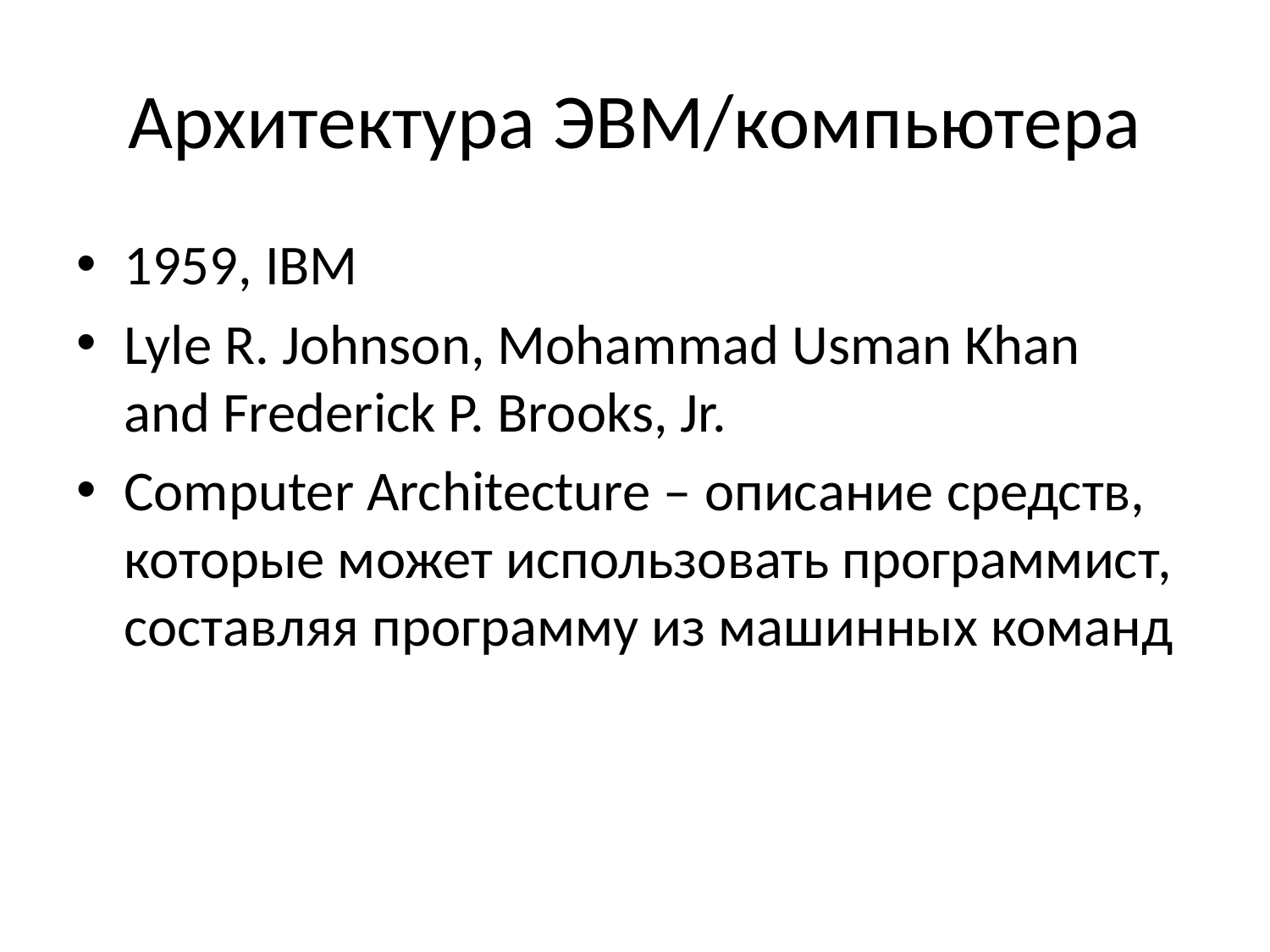

# Архитектура ЭВМ/компьютера
1959, IBM
Lyle R. Johnson, Mohammad Usman Khan and Frederick P. Brooks, Jr.
Computer Architecture – описание средств, которые может использовать программист, составляя программу из машинных команд